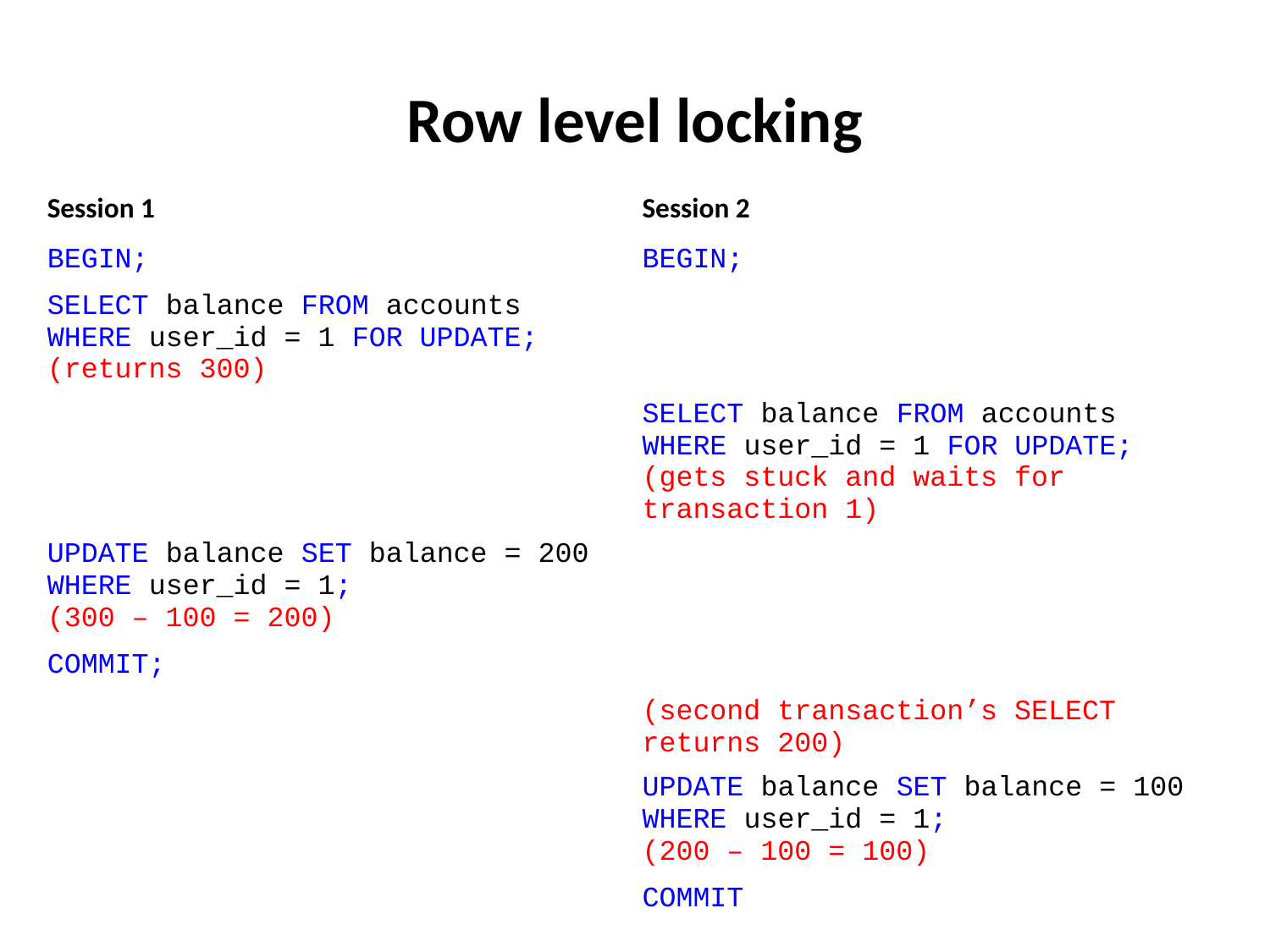

# Row level locking
| Session 1 | Session 2 |
| --- | --- |
| BEGIN; | BEGIN; |
| SELECT balance FROM accounts WHERE user\_id = 1 FOR UPDATE; (returns 300) |  |
|  | SELECT balance FROM accounts WHERE user\_id = 1 FOR UPDATE; (gets stuck and waits for transaction 1) |
| UPDATE balance SET balance = 200 WHERE user\_id = 1; (300 – 100 = 200) |  |
| COMMIT; |  |
|  | (second transaction’s SELECT returns 200) |
|  | UPDATE balance SET balance = 100 WHERE user\_id = 1; (200 – 100 = 100) |
|  | COMMIT |